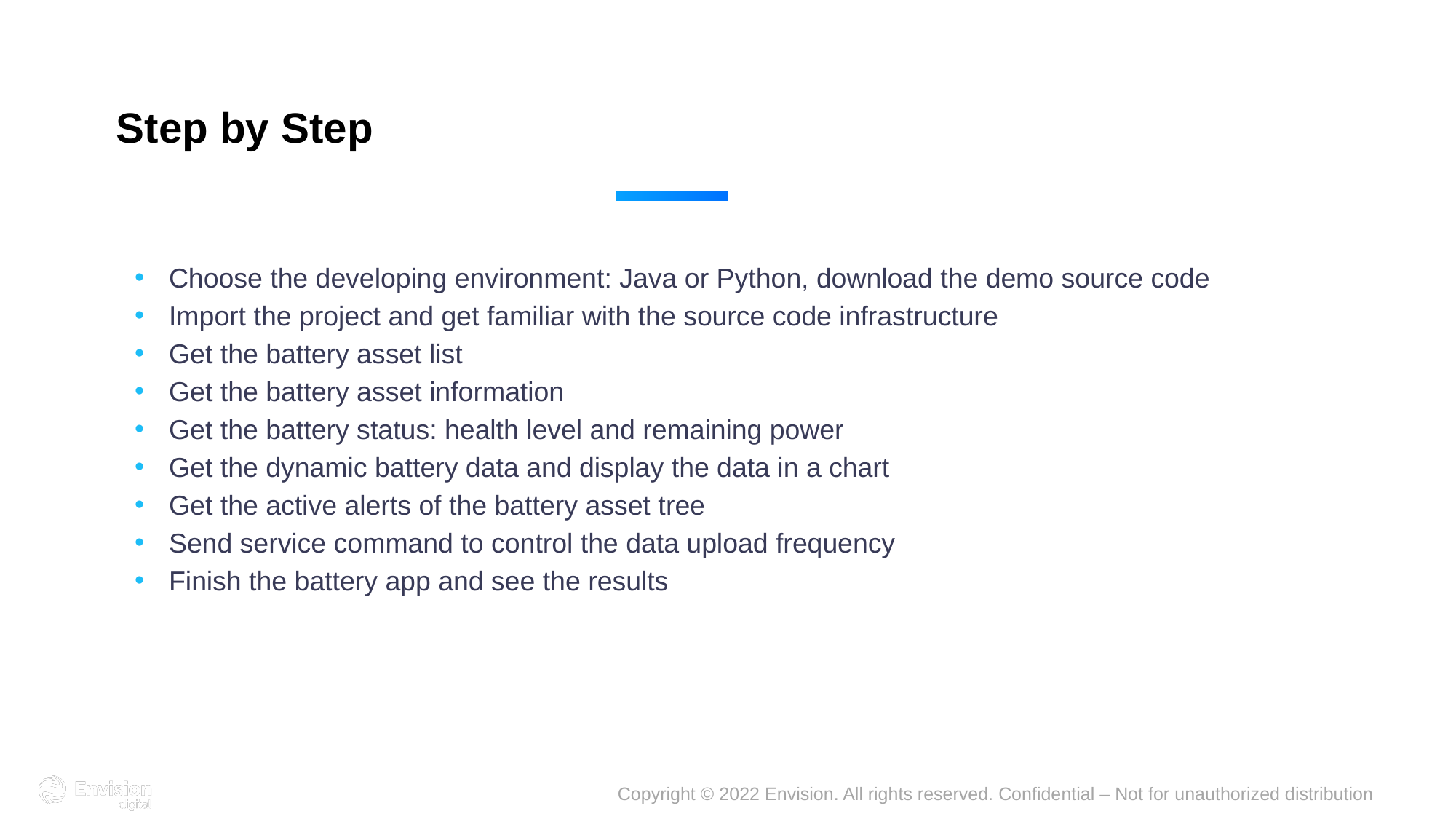

# Step by Step
Choose the developing environment: Java or Python, download the demo source code
Import the project and get familiar with the source code infrastructure
Get the battery asset list
Get the battery asset information
Get the battery status: health level and remaining power
Get the dynamic battery data and display the data in a chart
Get the active alerts of the battery asset tree
Send service command to control the data upload frequency
Finish the battery app and see the results